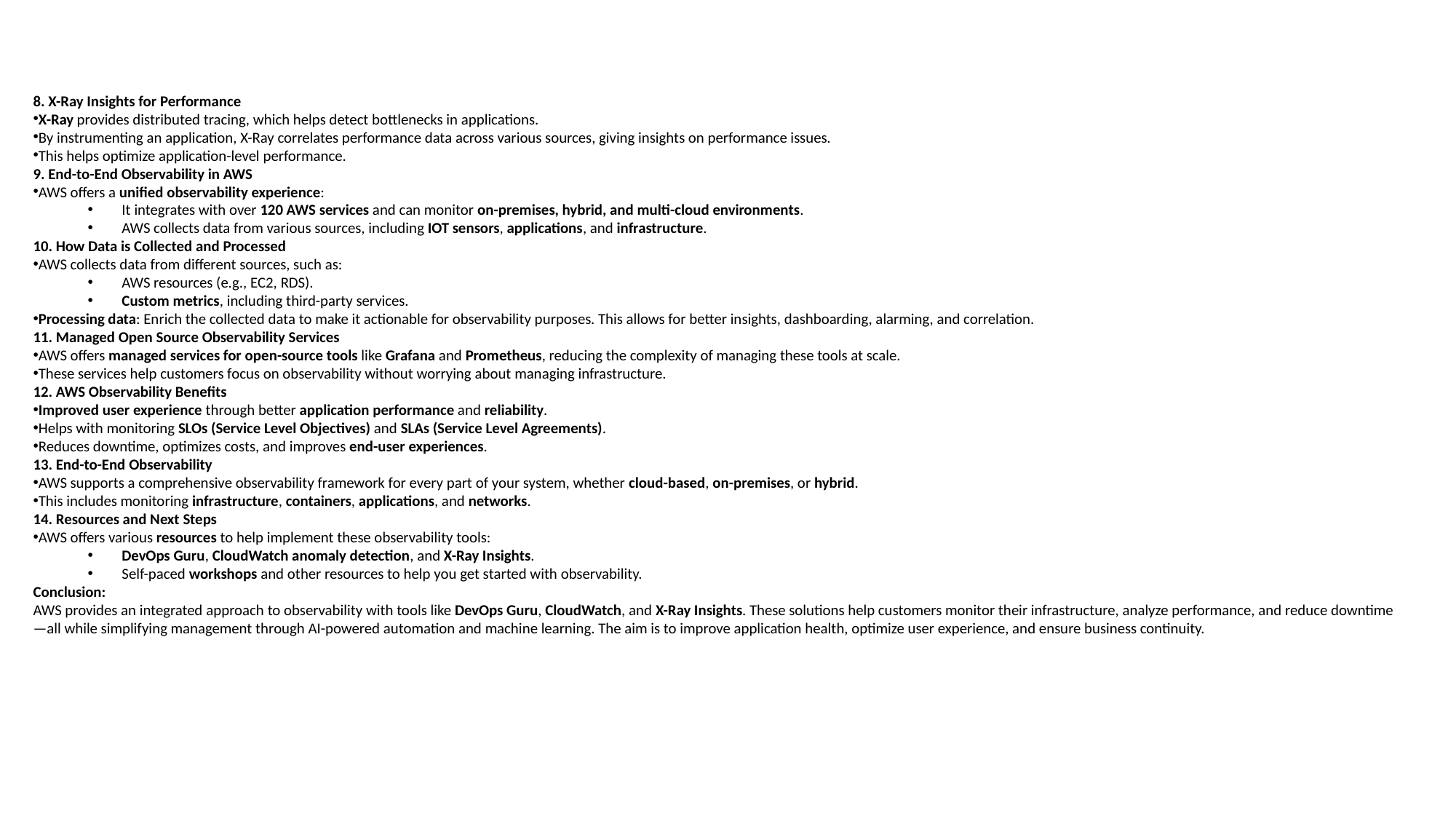

8. X-Ray Insights for Performance
X-Ray provides distributed tracing, which helps detect bottlenecks in applications.
By instrumenting an application, X-Ray correlates performance data across various sources, giving insights on performance issues.
This helps optimize application-level performance.
9. End-to-End Observability in AWS
AWS offers a unified observability experience:
It integrates with over 120 AWS services and can monitor on-premises, hybrid, and multi-cloud environments.
AWS collects data from various sources, including IOT sensors, applications, and infrastructure.
10. How Data is Collected and Processed
AWS collects data from different sources, such as:
AWS resources (e.g., EC2, RDS).
Custom metrics, including third-party services.
Processing data: Enrich the collected data to make it actionable for observability purposes. This allows for better insights, dashboarding, alarming, and correlation.
11. Managed Open Source Observability Services
AWS offers managed services for open-source tools like Grafana and Prometheus, reducing the complexity of managing these tools at scale.
These services help customers focus on observability without worrying about managing infrastructure.
12. AWS Observability Benefits
Improved user experience through better application performance and reliability.
Helps with monitoring SLOs (Service Level Objectives) and SLAs (Service Level Agreements).
Reduces downtime, optimizes costs, and improves end-user experiences.
13. End-to-End Observability
AWS supports a comprehensive observability framework for every part of your system, whether cloud-based, on-premises, or hybrid.
This includes monitoring infrastructure, containers, applications, and networks.
14. Resources and Next Steps
AWS offers various resources to help implement these observability tools:
DevOps Guru, CloudWatch anomaly detection, and X-Ray Insights.
Self-paced workshops and other resources to help you get started with observability.
Conclusion:
AWS provides an integrated approach to observability with tools like DevOps Guru, CloudWatch, and X-Ray Insights. These solutions help customers monitor their infrastructure, analyze performance, and reduce downtime—all while simplifying management through AI-powered automation and machine learning. The aim is to improve application health, optimize user experience, and ensure business continuity.